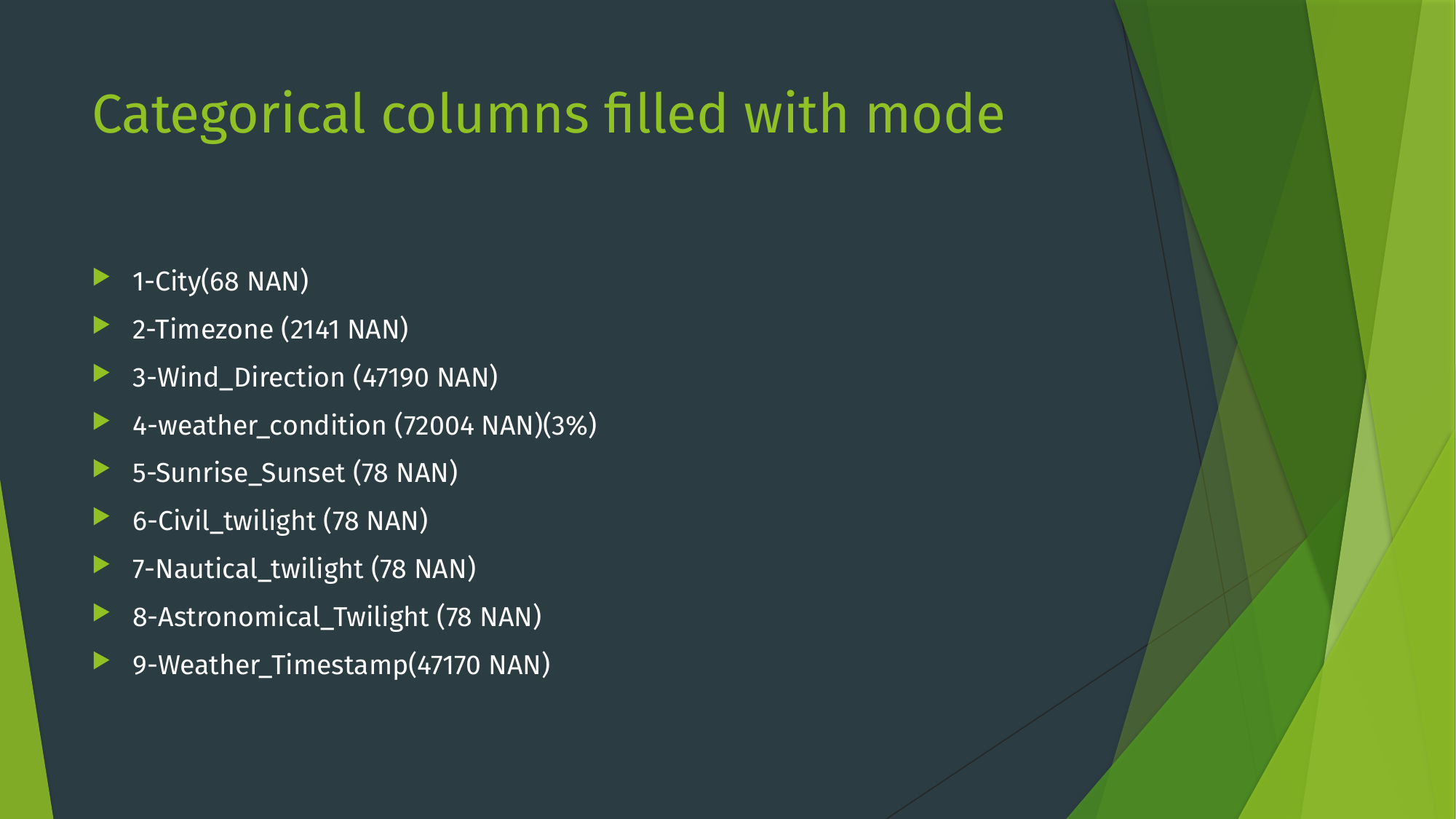

# Categorical columns filled with mode
1-City(68 NAN)
2-Timezone (2141 NAN)
3-Wind_Direction (47190 NAN)
4-weather_condition (72004 NAN)(3%)
5-Sunrise_Sunset (78 NAN)
6-Civil_twilight (78 NAN)
7-Nautical_twilight (78 NAN)
8-Astronomical_Twilight (78 NAN)
9-Weather_Timestamp(47170 NAN)